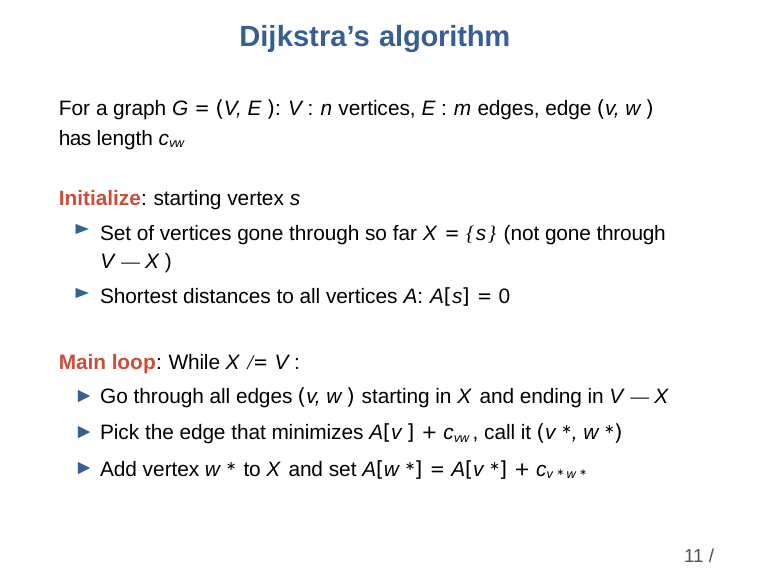

# Dijkstra’s algorithm
For a graph G = (V, E ): V : n vertices, E : m edges, edge (v, w ) has length cvw

Initialize: starting vertex s
Set of vertices gone through so far X = {s} (not gone through
V — X )
Shortest distances to all vertices A: A[s] = 0

Main loop: While X /= V :
Go through all edges (v, w ) starting in X and ending in V — X
Pick the edge that minimizes A[v ] + cvw , call it (v ∗, w ∗)
Add vertex w ∗ to X and set A[w ∗] = A[v ∗] + cv ∗ w ∗
11 / 23